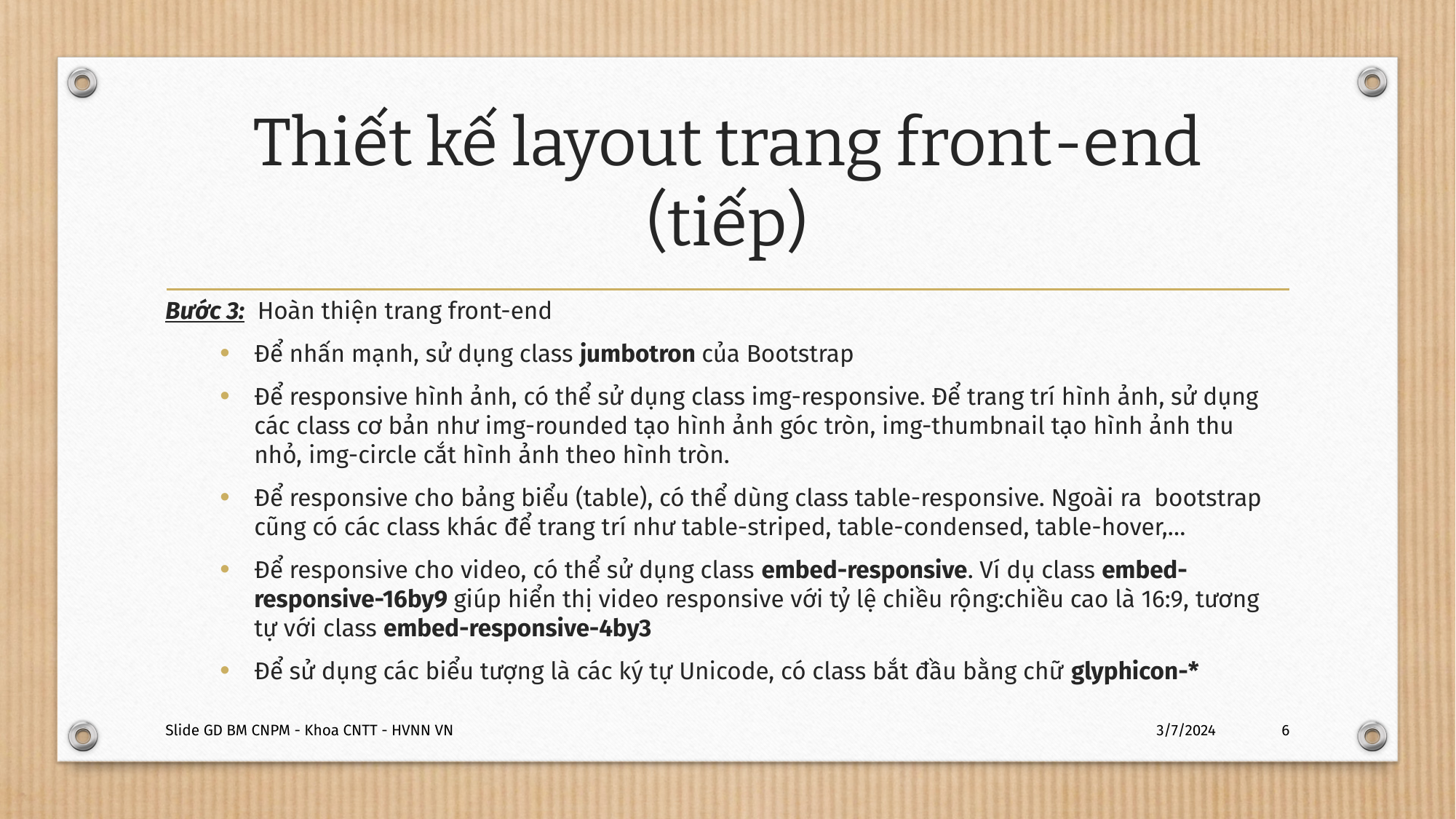

# Thiết kế layout trang front-end (tiếp)
Bước 3:  Hoàn thiện trang front-end
Để nhấn mạnh, sử dụng class jumbotron của Bootstrap
Để responsive hình ảnh, có thể sử dụng class img-responsive. Để trang trí hình ảnh, sử dụng các class cơ bản như img-rounded tạo hình ảnh góc tròn, img-thumbnail tạo hình ảnh thu nhỏ, img-circle cắt hình ảnh theo hình tròn.
Để responsive cho bảng biểu (table), có thể dùng class table-responsive. Ngoài ra  bootstrap cũng có các class khác để trang trí như table-striped, table-condensed, table-hover,…
Để responsive cho video, có thể sử dụng class embed-responsive. Ví dụ class embed-responsive-16by9 giúp hiển thị video responsive với tỷ lệ chiều rộng:chiều cao là 16:9, tương tự với class embed-responsive-4by3
Để sử dụng các biểu tượng là các ký tự Unicode, có class bắt đầu bằng chữ glyphicon-*

Slide GD BM CNPM - Khoa CNTT - HVNN VN
3/7/2024
6